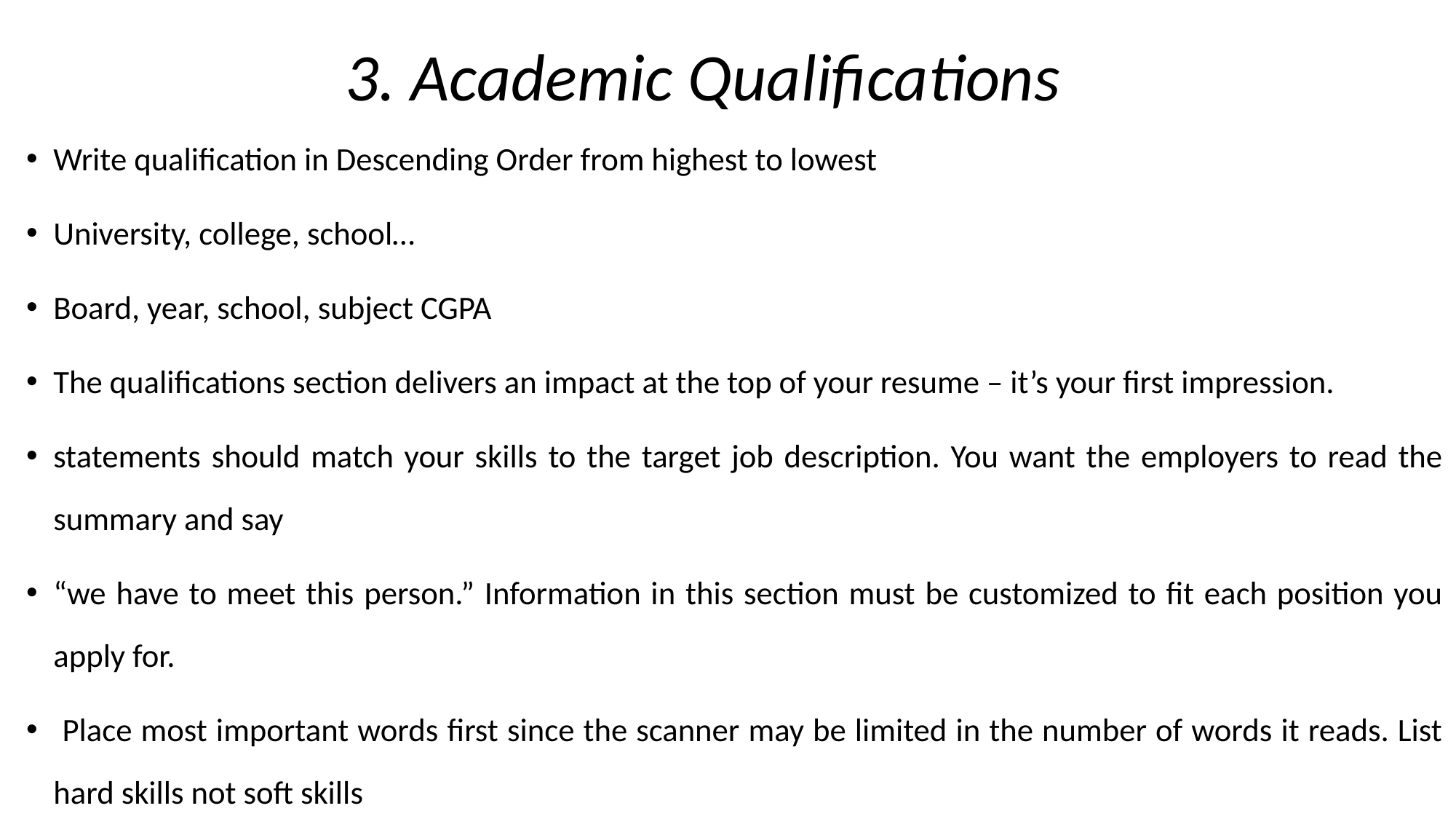

# 3. Academic Qualifications
Write qualification in Descending Order from highest to lowest
University, college, school…
Board, year, school, subject CGPA
The qualifications section delivers an impact at the top of your resume – it’s your first impression.
statements should match your skills to the target job description. You want the employers to read the summary and say
“we have to meet this person.” Information in this section must be customized to fit each position you apply for.
 Place most important words first since the scanner may be limited in the number of words it reads. List hard skills not soft skills